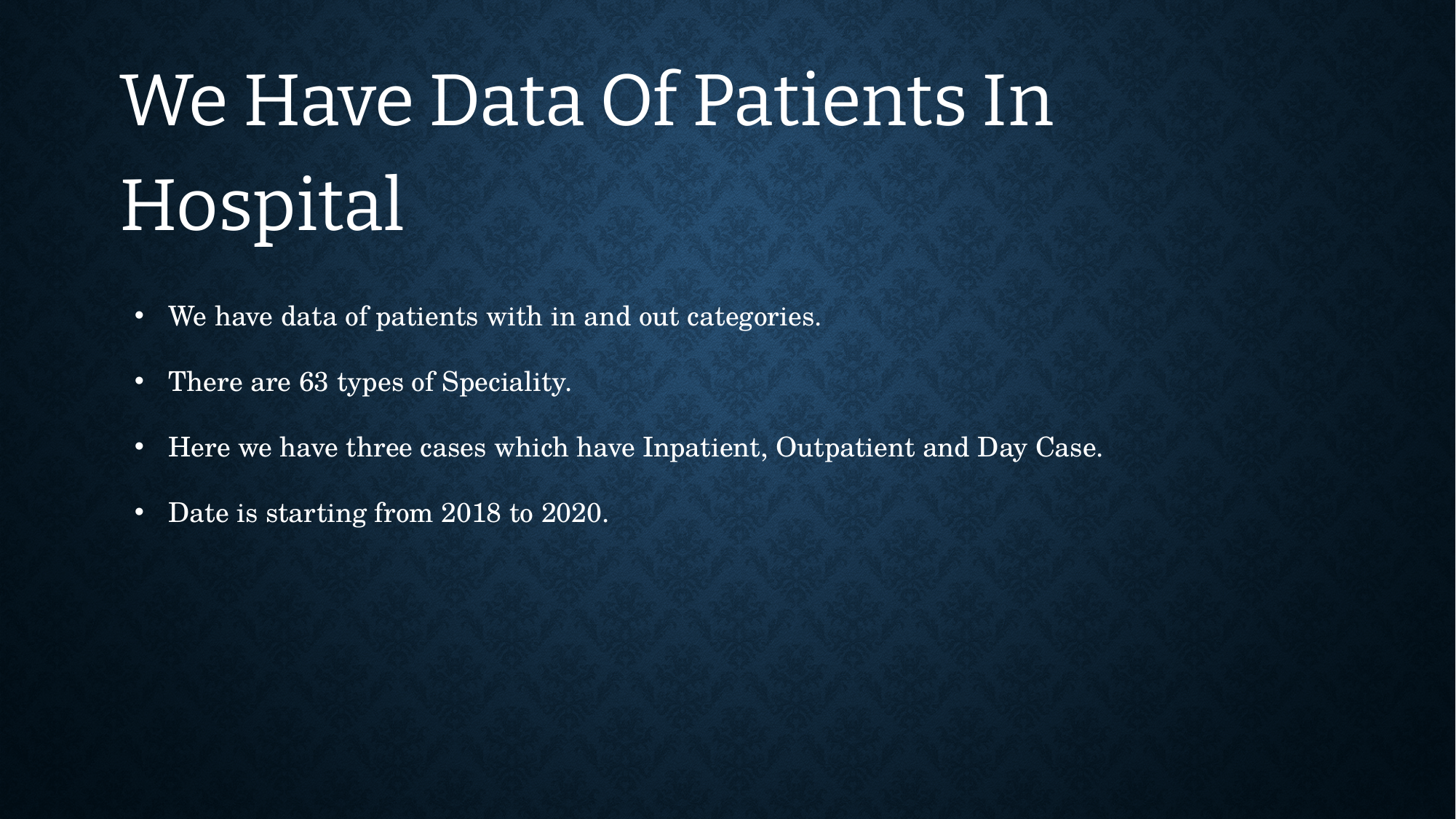

We Have Data Of Patients In Hospital
We have data of patients with in and out categories.

There are 63 types of Speciality.

Here we have three cases which have Inpatient, Outpatient and Day Case.

Date is starting from 2018 to 2020.